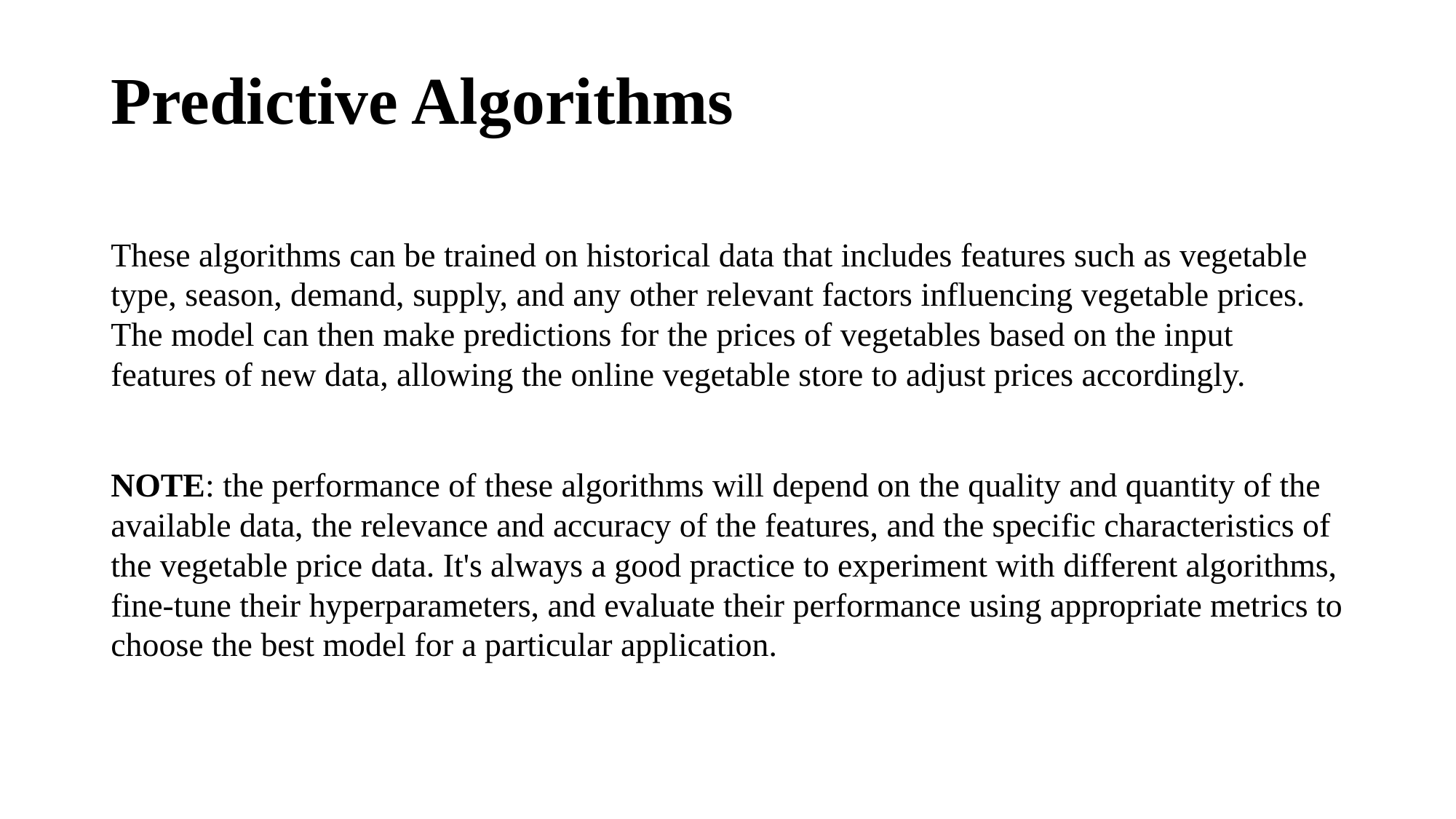

# Predictive Algorithms
These algorithms can be trained on historical data that includes features such as vegetable type, season, demand, supply, and any other relevant factors influencing vegetable prices. The model can then make predictions for the prices of vegetables based on the input features of new data, allowing the online vegetable store to adjust prices accordingly.

NOTE: the performance of these algorithms will depend on the quality and quantity of the available data, the relevance and accuracy of the features, and the specific characteristics of the vegetable price data. It's always a good practice to experiment with different algorithms, fine-tune their hyperparameters, and evaluate their performance using appropriate metrics to choose the best model for a particular application.